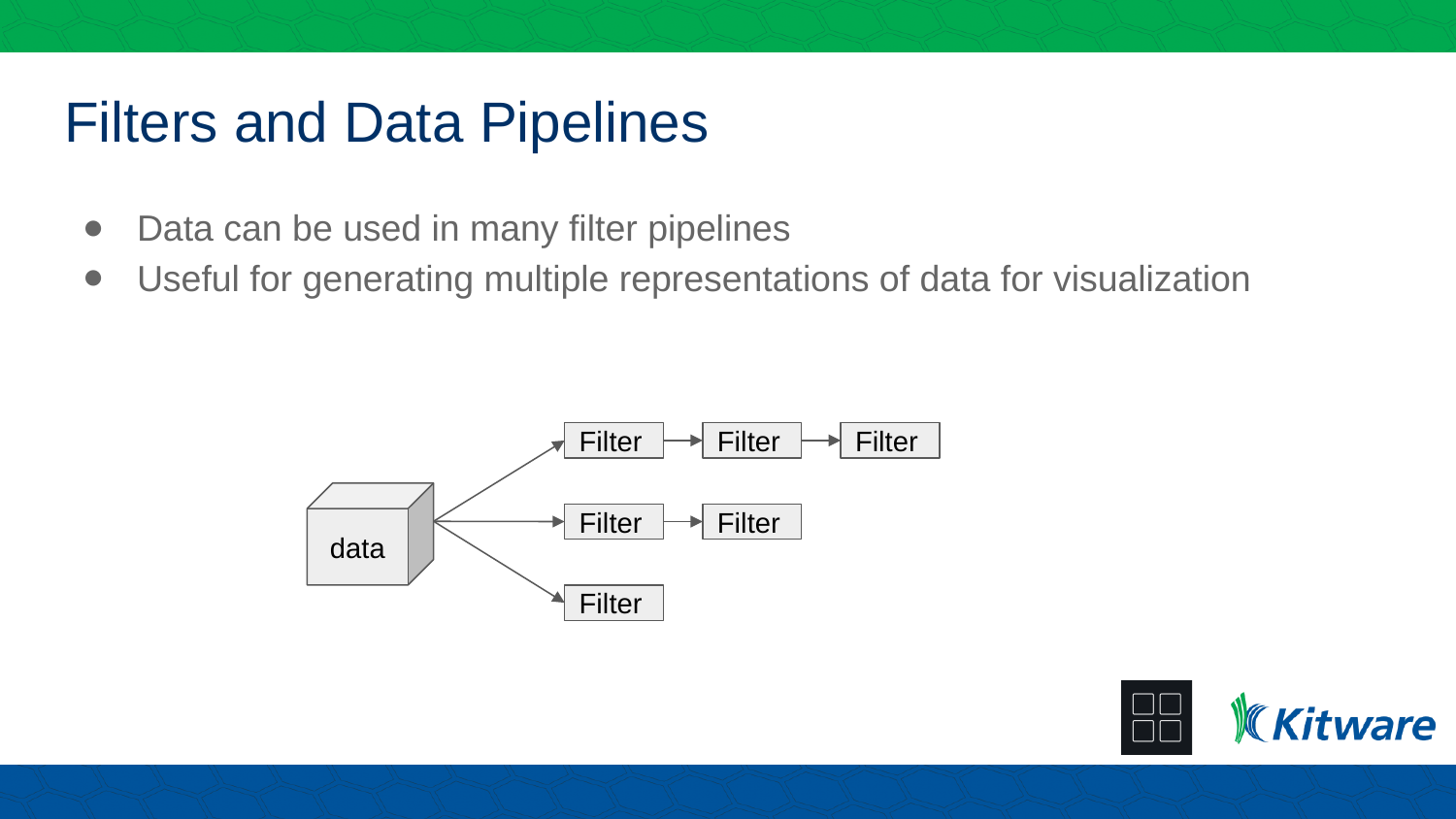

# Filters and Data Pipelines
Data can be used in many filter pipelines
Useful for generating multiple representations of data for visualization
Filter
Filter
Filter
data
Filter
Filter
Filter